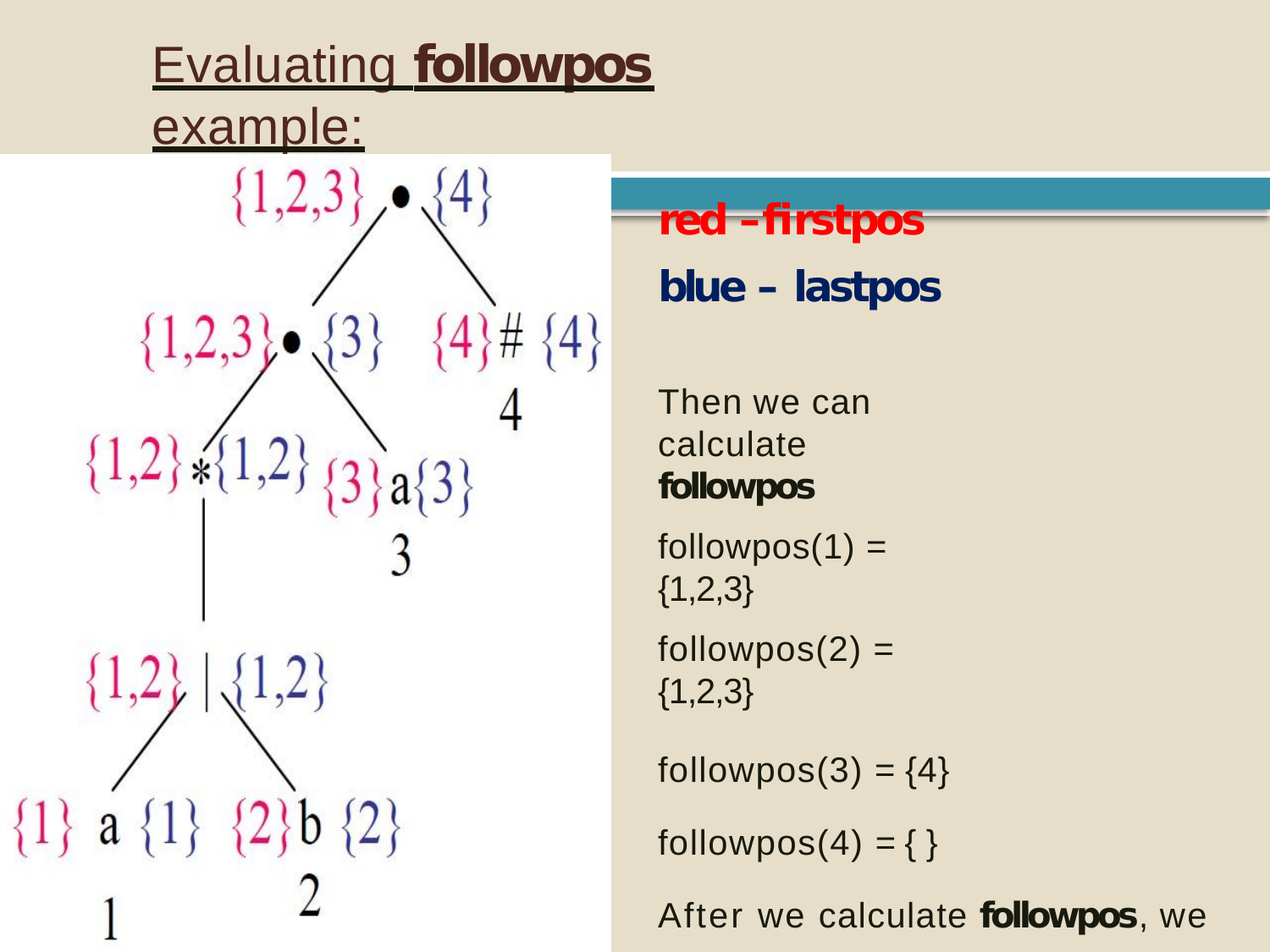

# Evaluating followpos example:

87
red – firstpos
blue – lastpos

Then we can calculate followpos
followpos(1) = {1,2,3}
followpos(2) = {1,2,3}
followpos(3) = {4}  followpos(4) = { }
After we calculate followpos,  we are ready to create DFA for  the regular expression